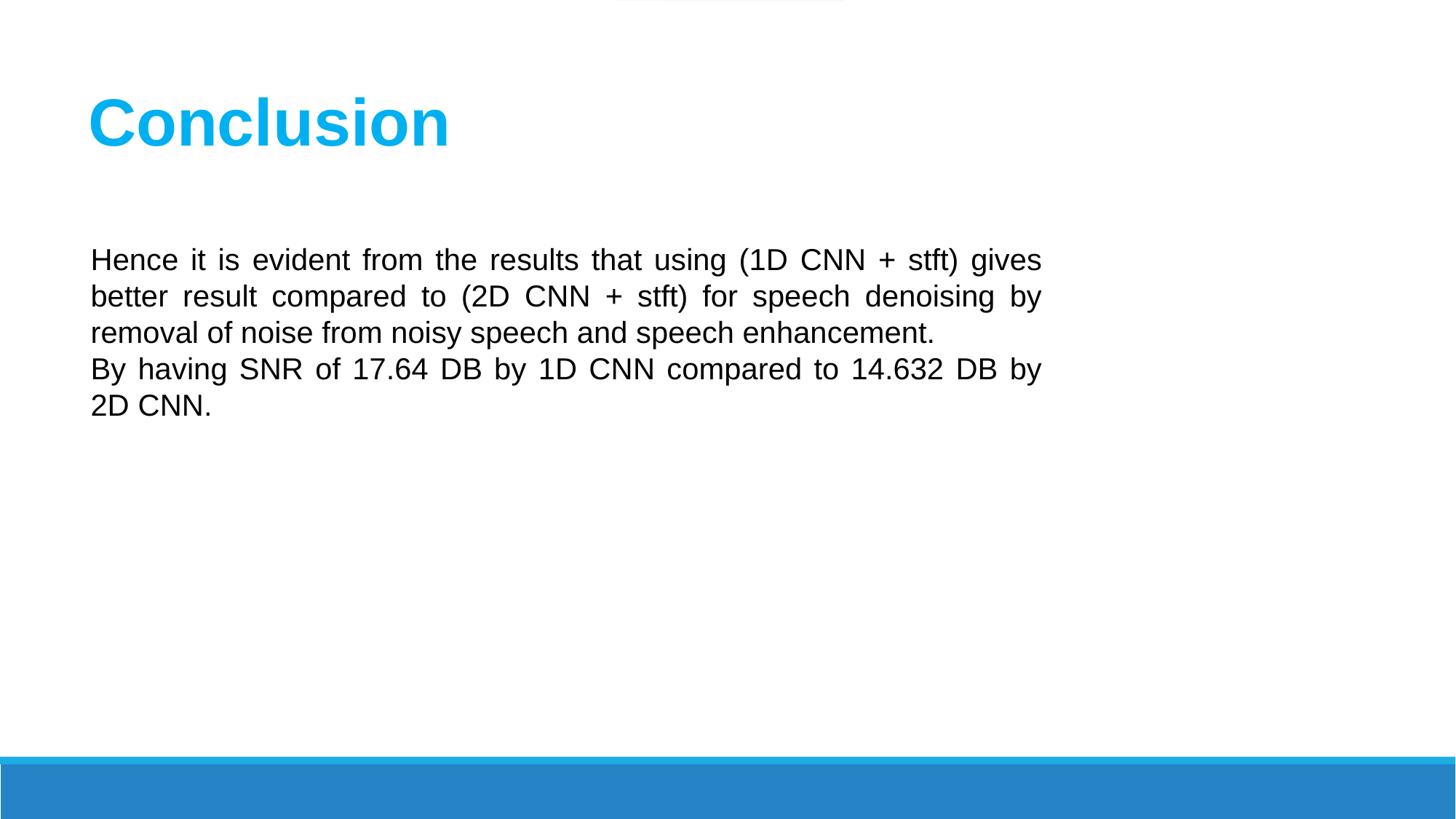

Conclusion
Hence it is evident from the results that using (1D CNN + stft) gives better result compared to (2D CNN + stft) for speech denoising by removal of noise from noisy speech and speech enhancement.
By having SNR of 17.64 DB by 1D CNN compared to 14.632 DB by 2D CNN.